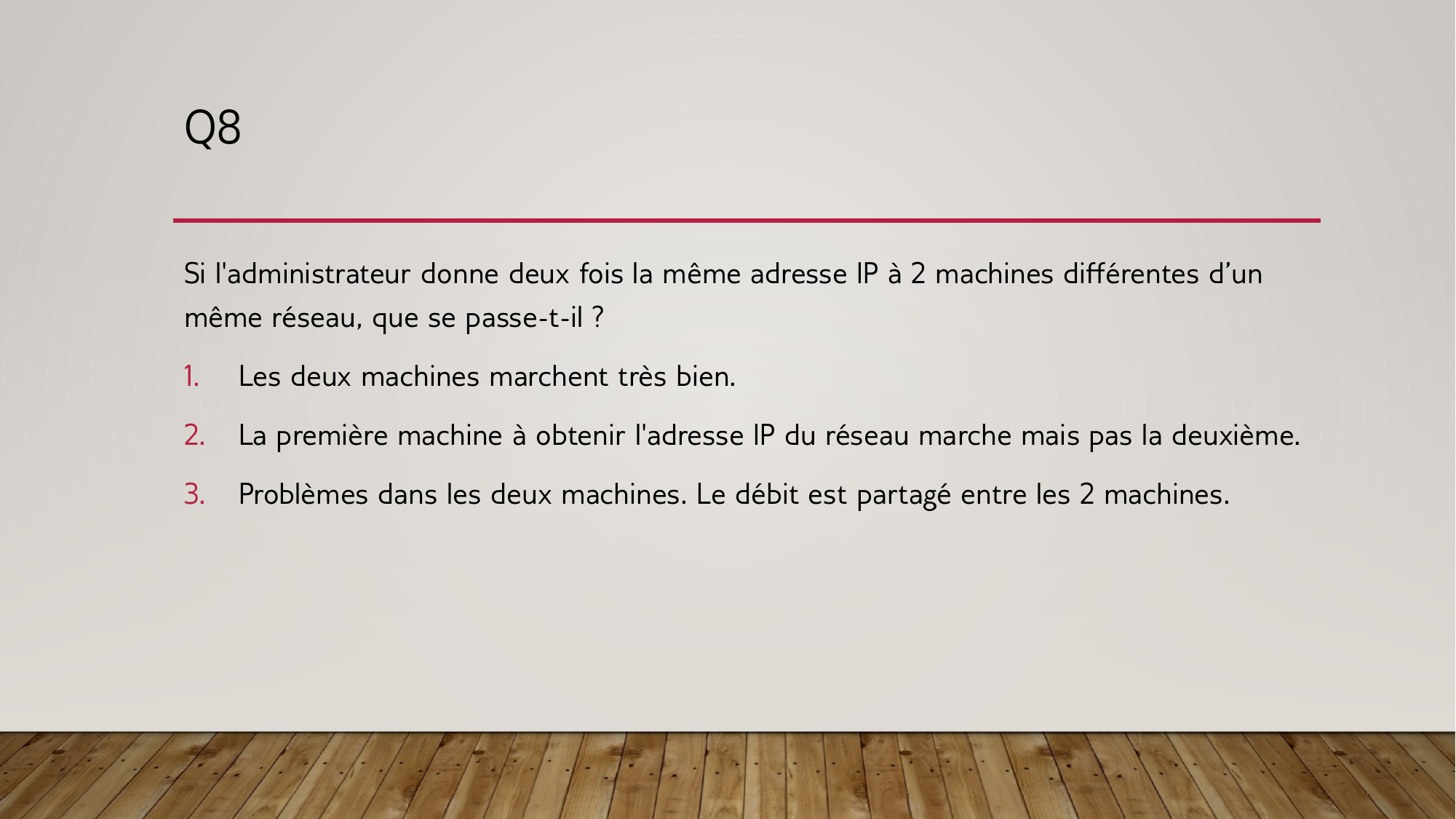

# Q8
Si l'administrateur donne deux fois la même adresse IP à 2 machines différentes d’un même réseau, que se passe-t-il ?
Les deux machines marchent très bien.
La première machine à obtenir l'adresse IP du réseau marche mais pas la deuxième.
Problèmes dans les deux machines. Le débit est partagé entre les 2 machines.